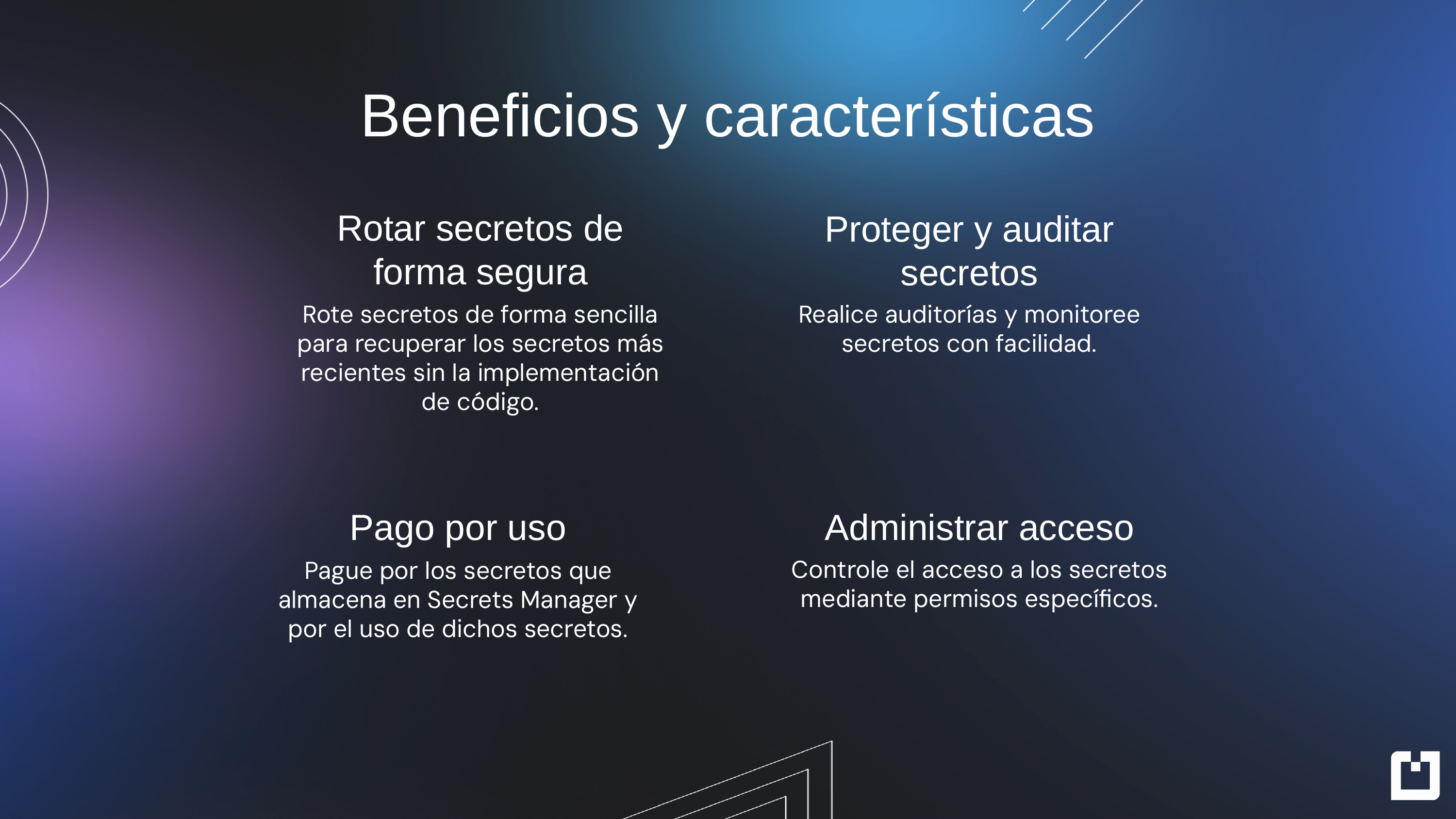

Beneficios y características
Rotar secretos de forma segura
Proteger y auditar secretos
Rote secretos de forma sencilla para recuperar los secretos más recientes sin la implementación de código.
Realice auditorías y monitoree secretos con facilidad.
Pago por uso
Administrar acceso
Controle el acceso a los secretos mediante permisos específicos.
Pague por los secretos que almacena en Secrets Manager y por el uso de dichos secretos.